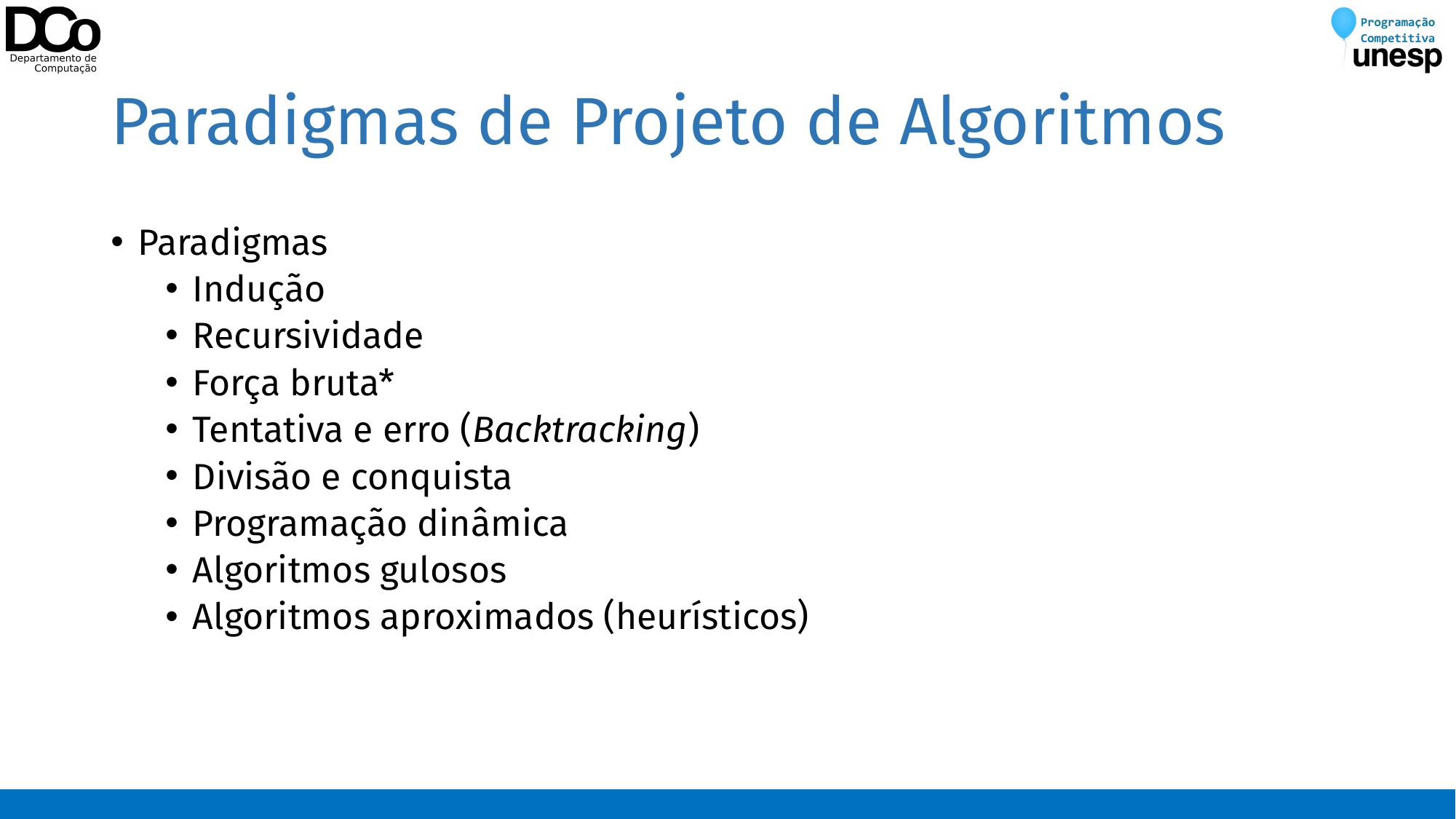

# Paradigmas de Projeto de Algoritmos
Paradigmas
Indução
Recursividade
Força bruta*
Tentativa e erro (Backtracking)
Divisão e conquista
Programação dinâmica
Algoritmos gulosos
Algoritmos aproximados (heurísticos)
3